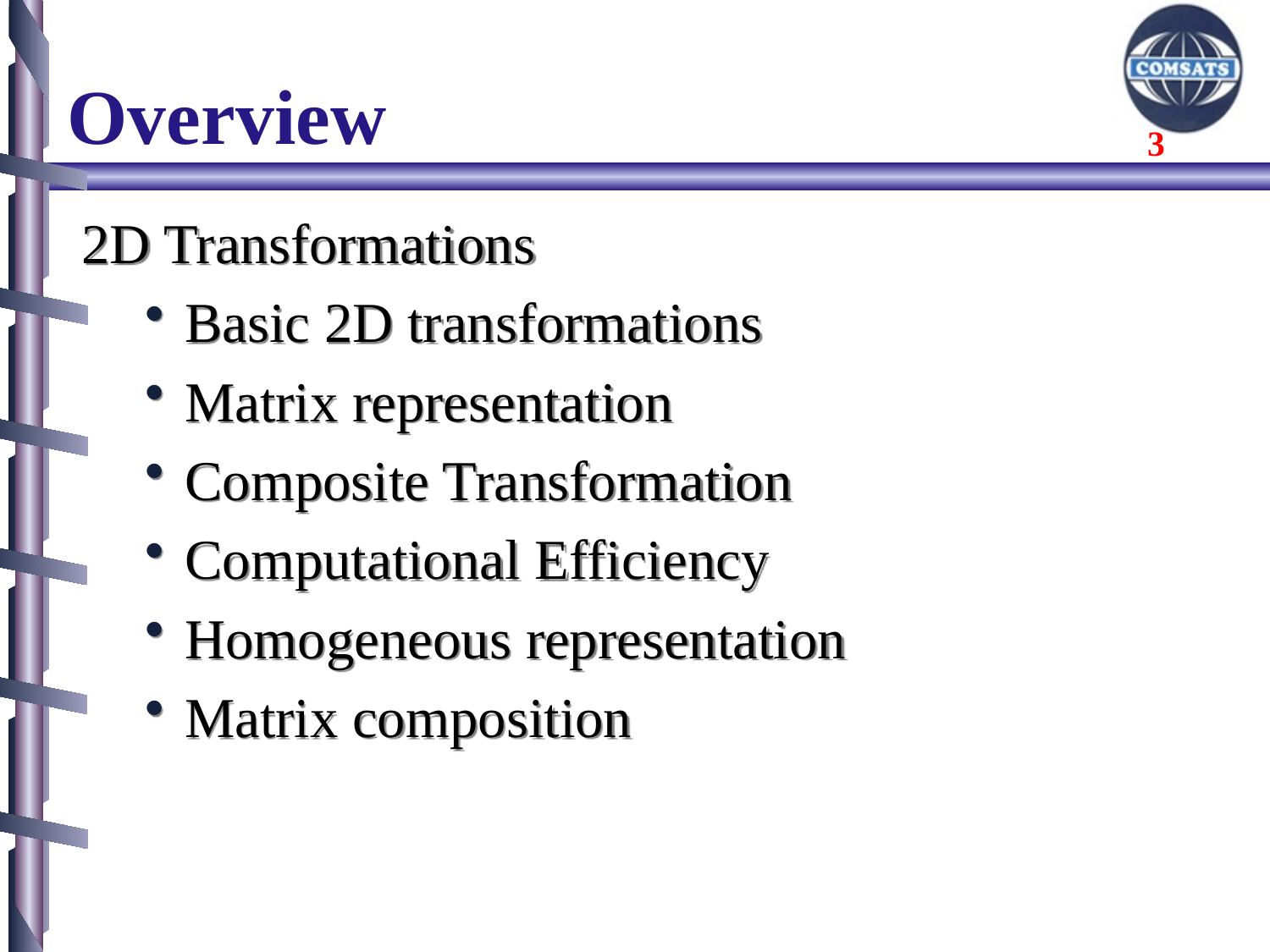

# Overview
2D Transformations
Basic 2D transformations
Matrix representation
Composite Transformation
Computational Efficiency
Homogeneous representation
Matrix composition